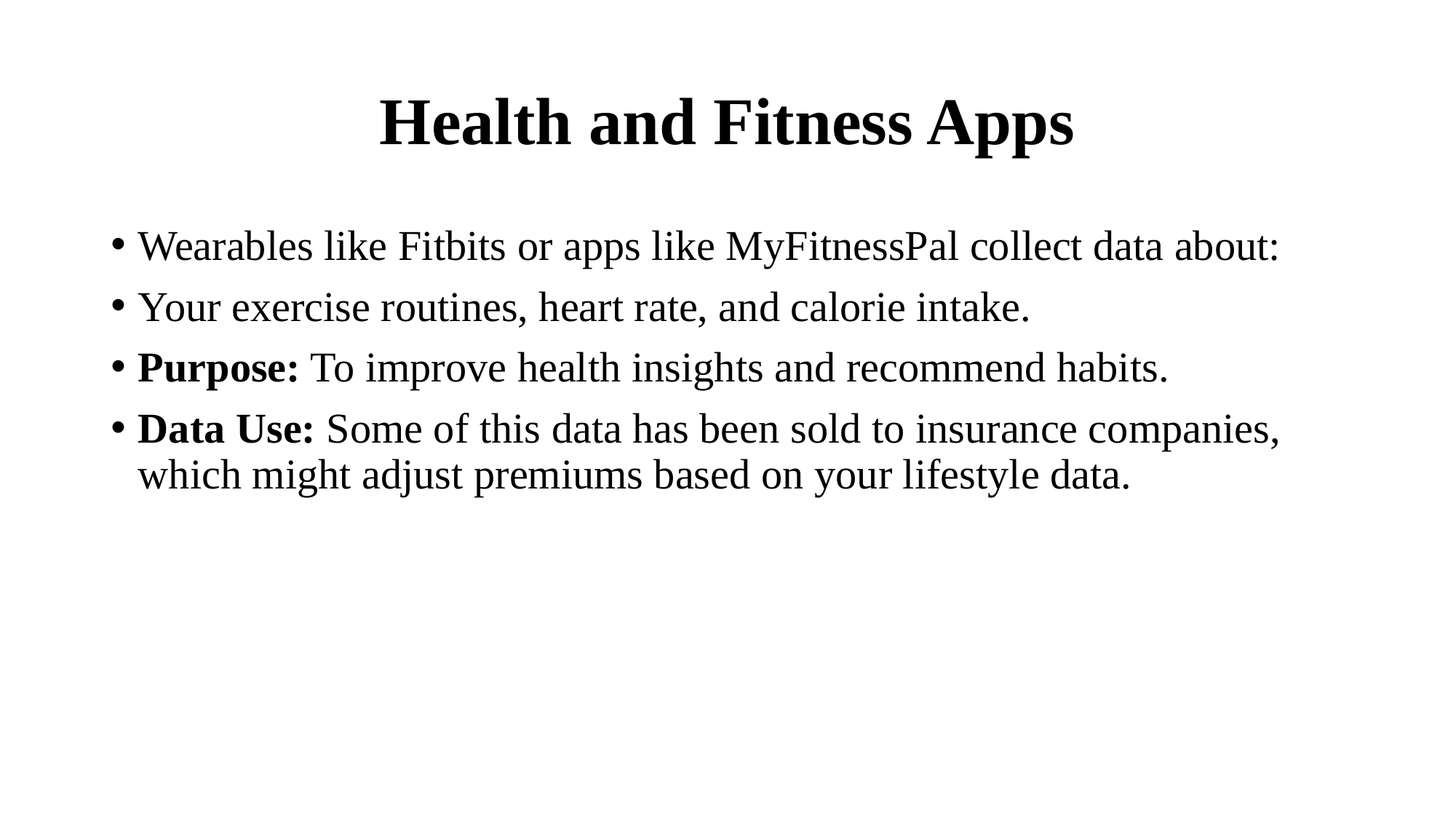

# Health and Fitness Apps
Wearables like Fitbits or apps like MyFitnessPal collect data about:
Your exercise routines, heart rate, and calorie intake.
Purpose: To improve health insights and recommend habits.
Data Use: Some of this data has been sold to insurance companies, which might adjust premiums based on your lifestyle data.